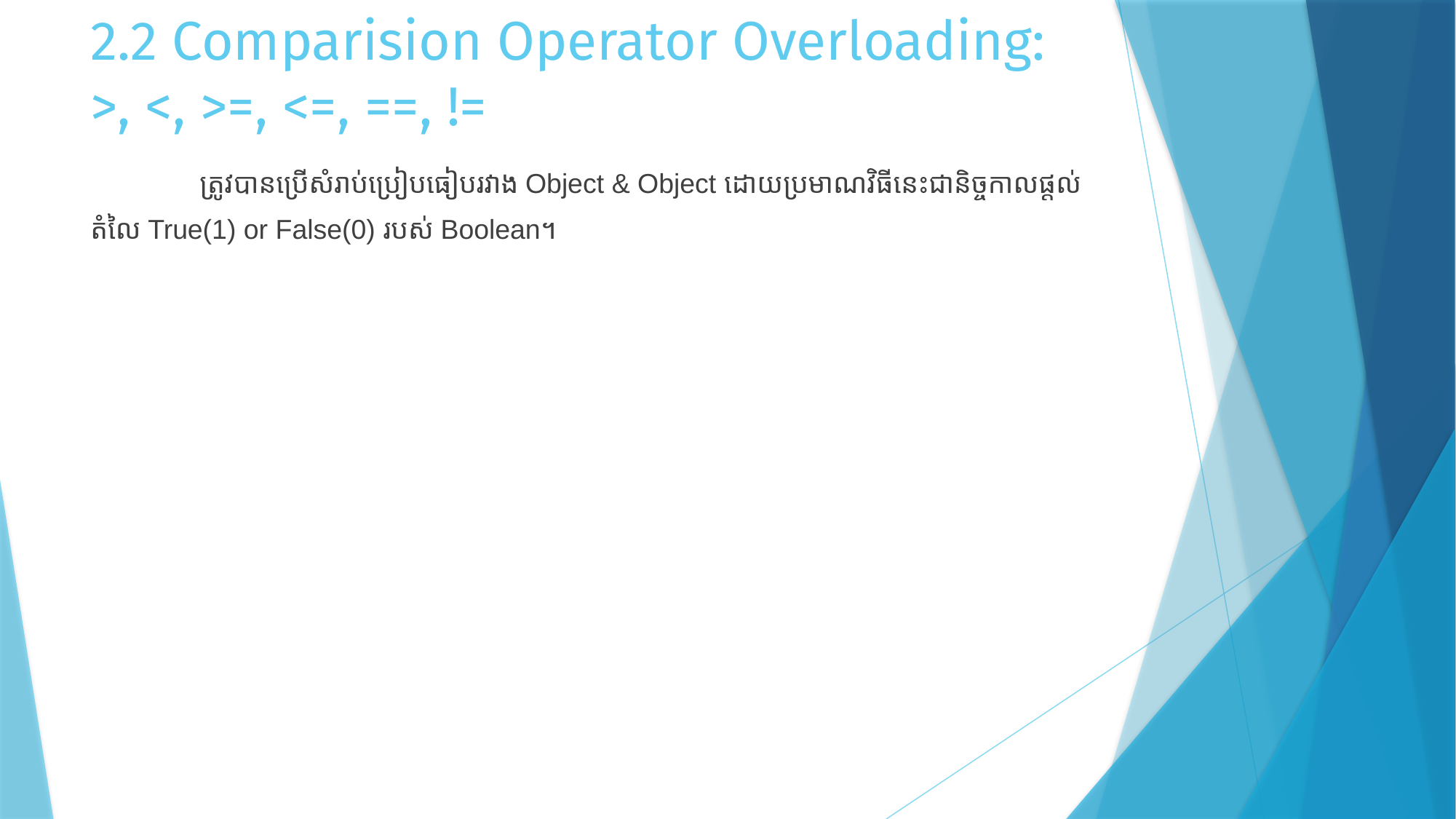

# 2.2 Comparision Operator Overloading: >, <, >=, <=, ==, !=
	ត្រូវបានប្រើសំរាប់ប្រៀបធៀបរវាង Object & Object ដោយប្រមាណវិធីនេះជានិច្ចកាលផ្តល់តំលៃ True(1) or False(0) របស់​ Boolean។